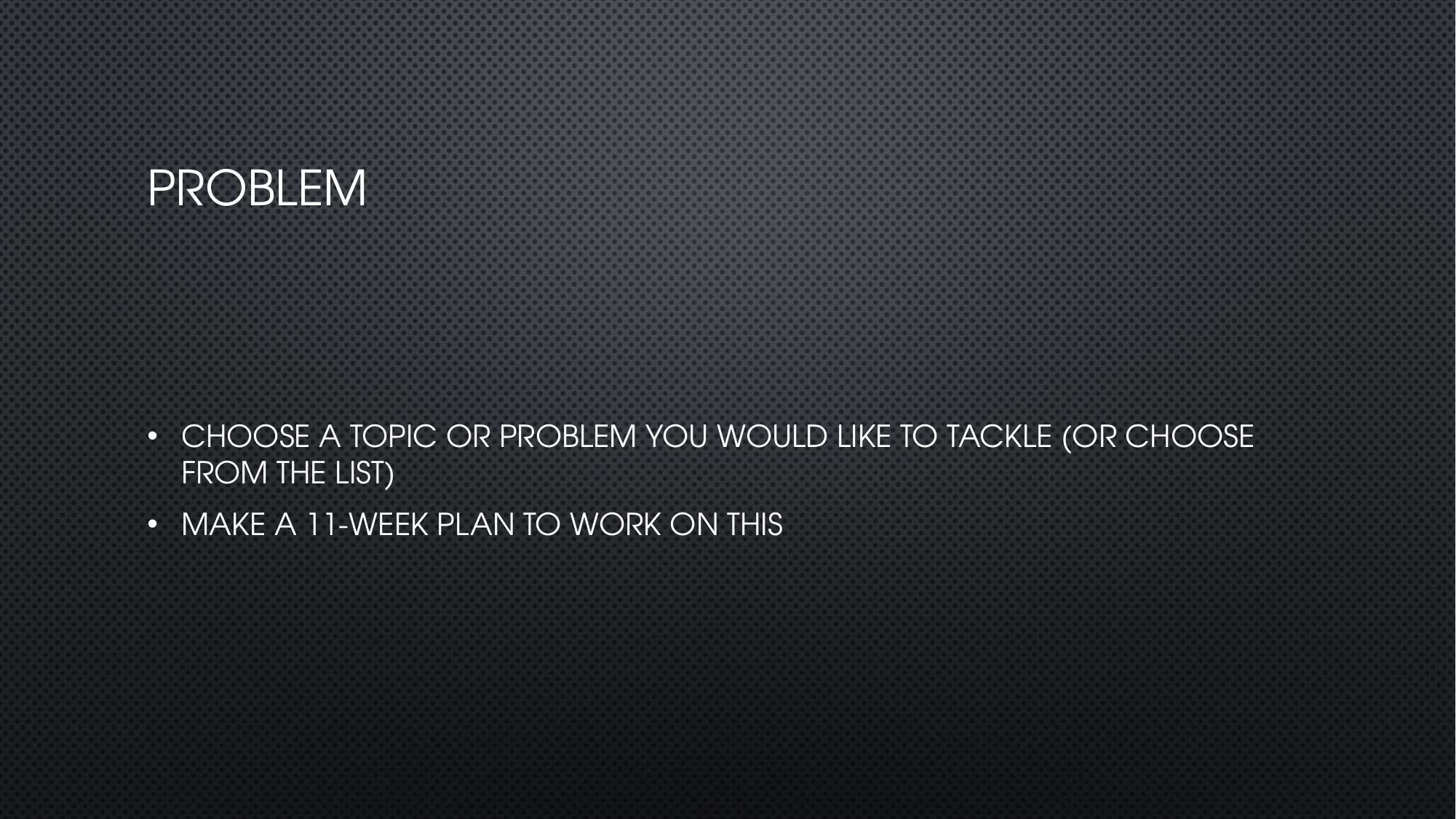

# problem
Choose a topic or problem you would like to tackle (or choose from the list)
Make a 11-week plan to work on this